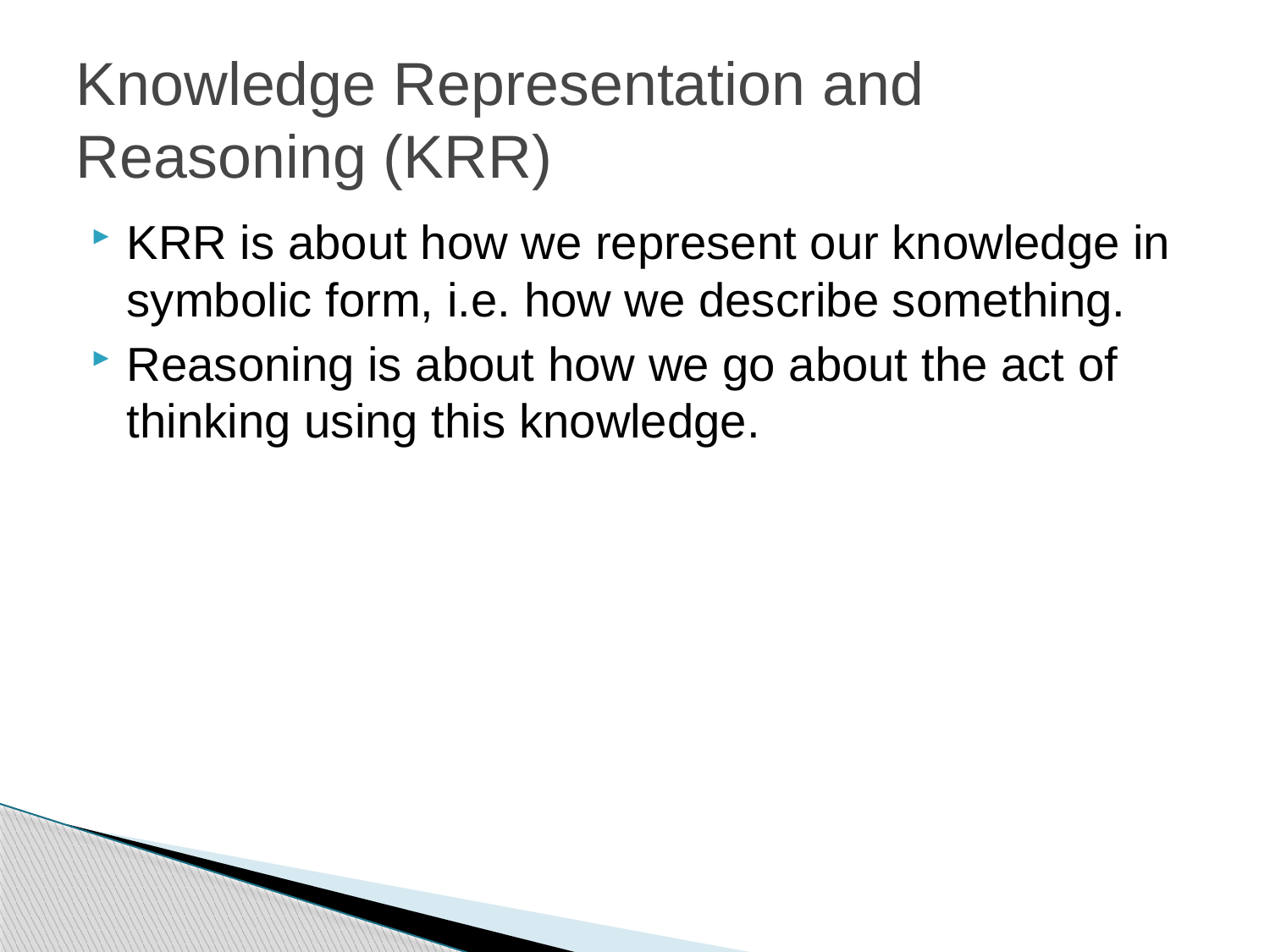

# Knowledge Representation and Reasoning (KRR)
KRR is about how we represent our knowledge in symbolic form, i.e. how we describe something.
Reasoning is about how we go about the act of thinking using this knowledge.